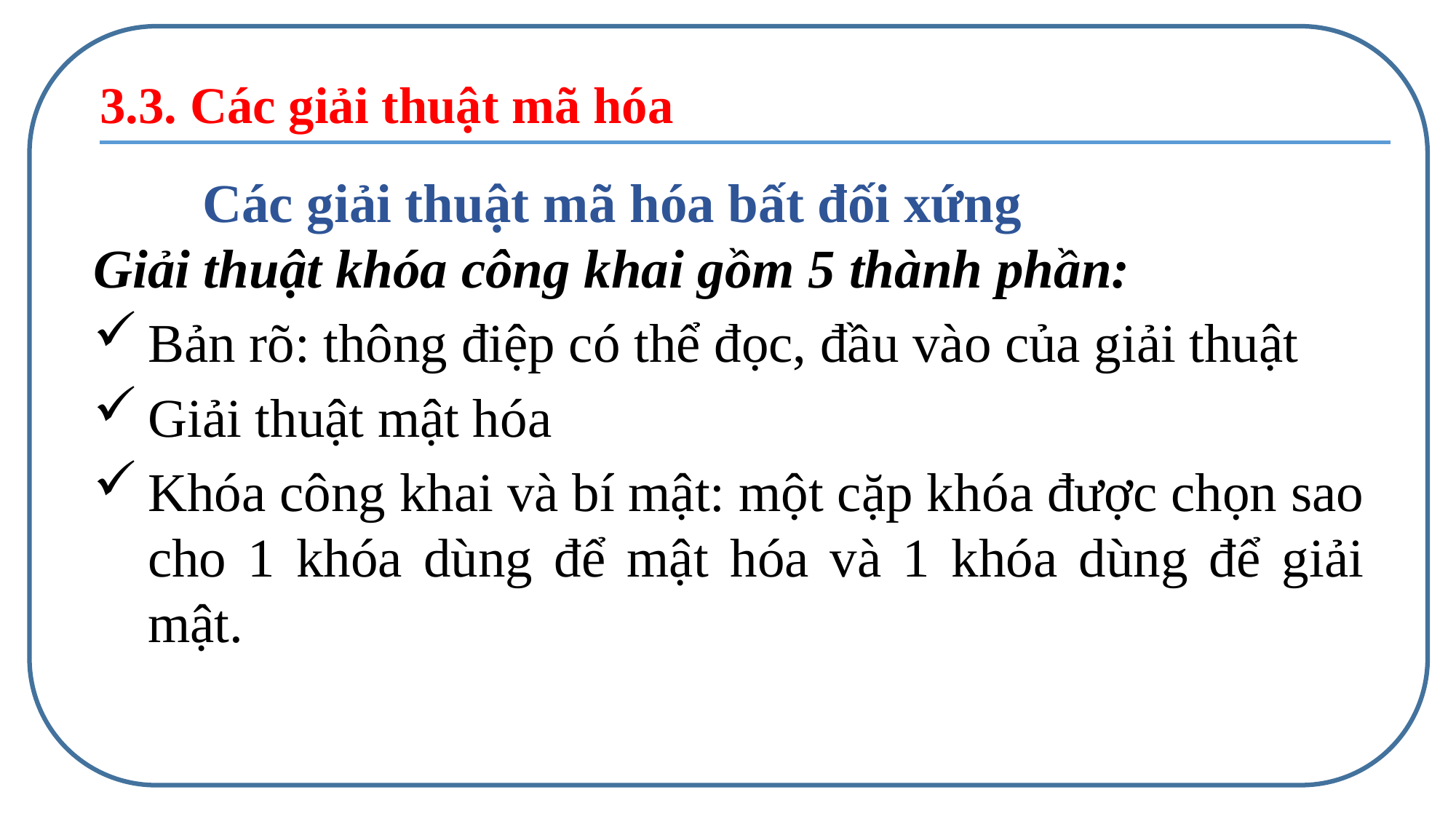

3.3. Các giải thuật mã hóa
	Các giải thuật mã hóa bất đối xứng
Giải thuật khóa công khai gồm 5 thành phần:
Bản rõ: thông điệp có thể đọc, đầu vào của giải thuật
Giải thuật mật hóa
Khóa công khai và bí mật: một cặp khóa được chọn sao cho 1 khóa dùng để mật hóa và 1 khóa dùng để giải mật.